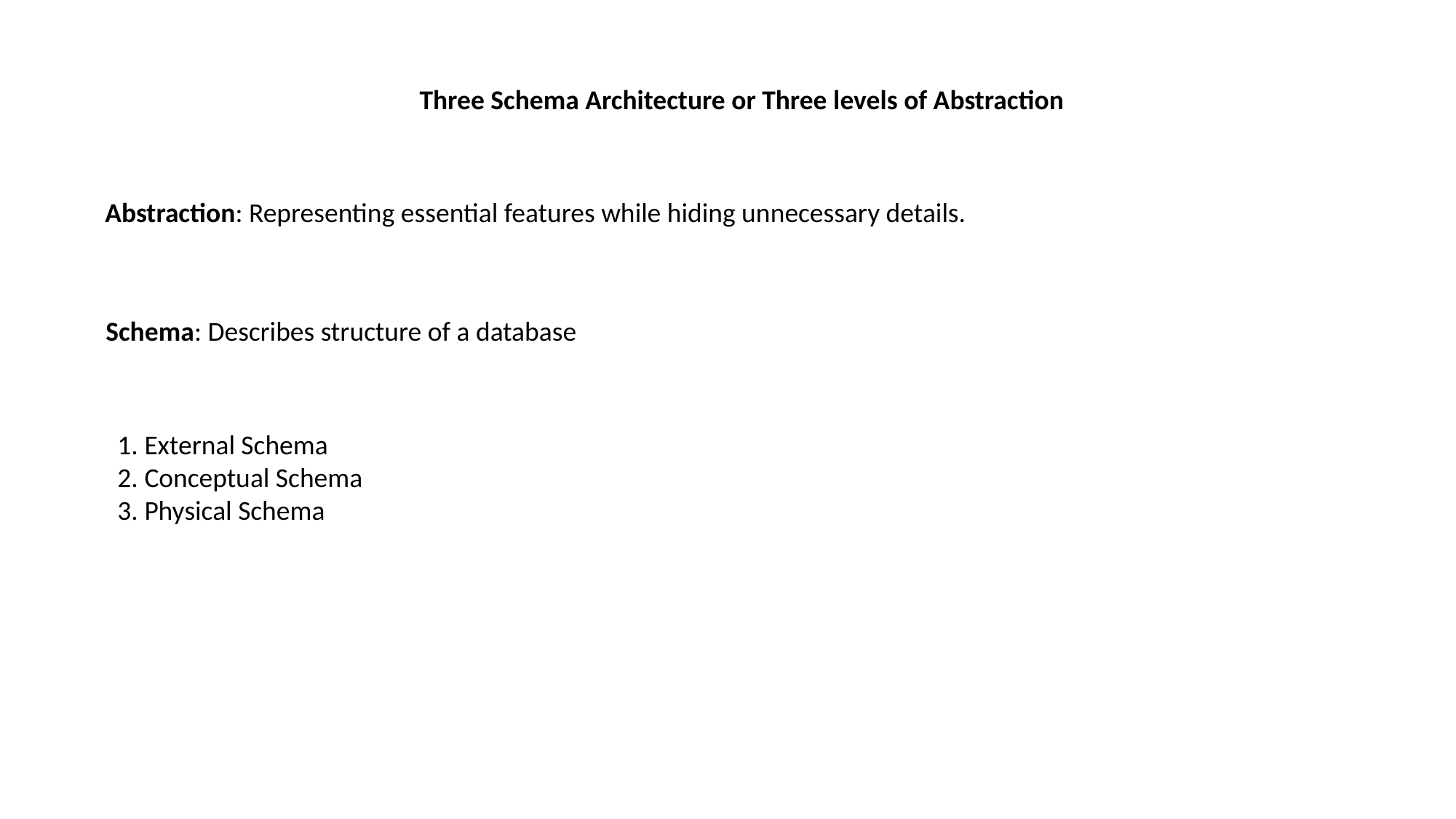

Three Schema Architecture or Three levels of Abstraction
Abstraction: Representing essential features while hiding unnecessary details.
Schema: Describes structure of a database
1. External Schema
2. Conceptual Schema
3. Physical Schema